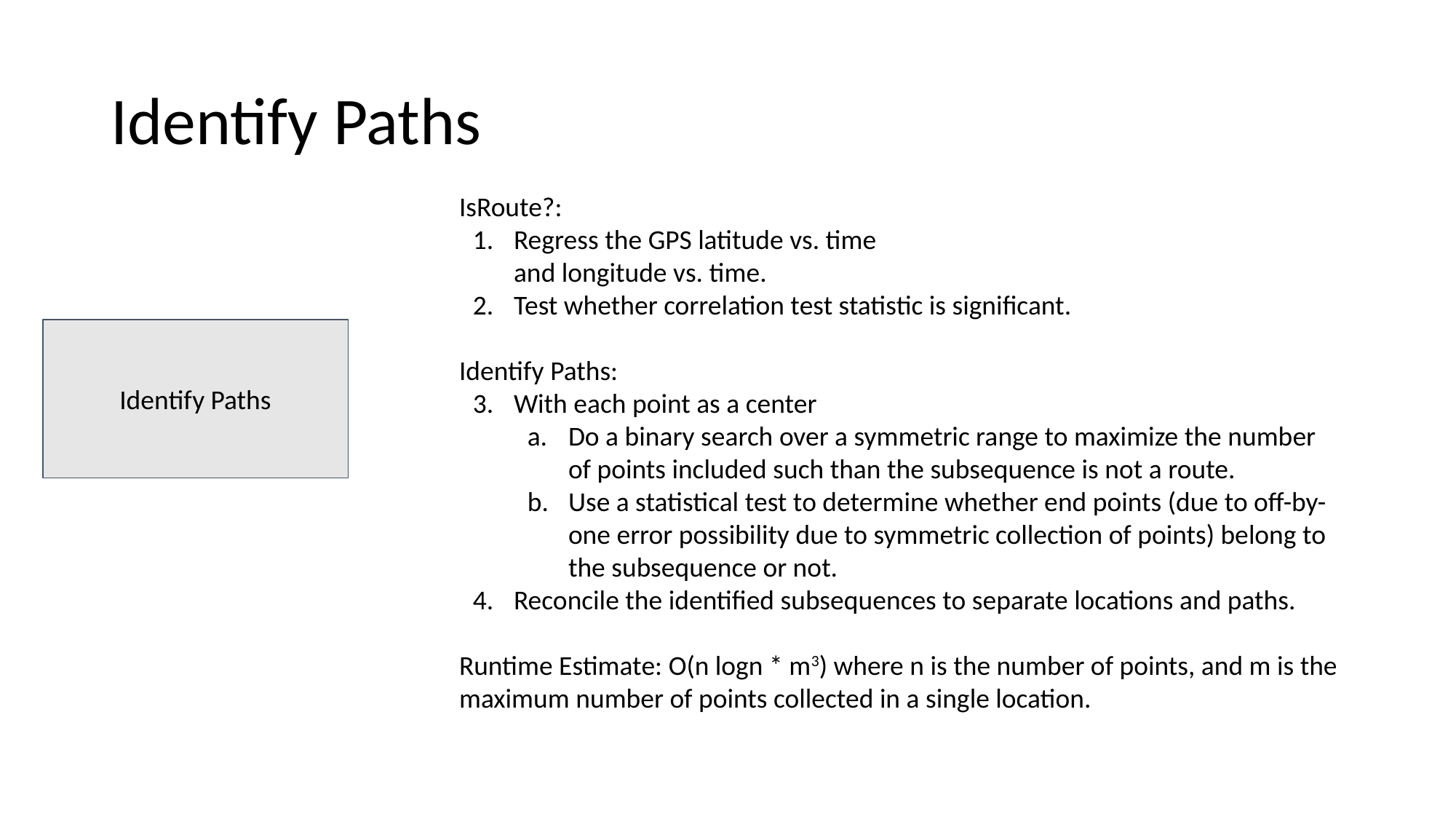

# Identify Paths
IsRoute?:
Regress the GPS latitude vs. time
and longitude vs. time.
Test whether correlation test statistic is significant.

Identify Paths:
With each point as a center
Do a binary search over a symmetric range to maximize the number of points included such than the subsequence is not a route.
Use a statistical test to determine whether end points (due to off-by-one error possibility due to symmetric collection of points) belong to the subsequence or not.
Reconcile the identified subsequences to separate locations and paths.

Runtime Estimate: O(n logn * m3) where n is the number of points, and m is the maximum number of points collected in a single location.
Identify Paths